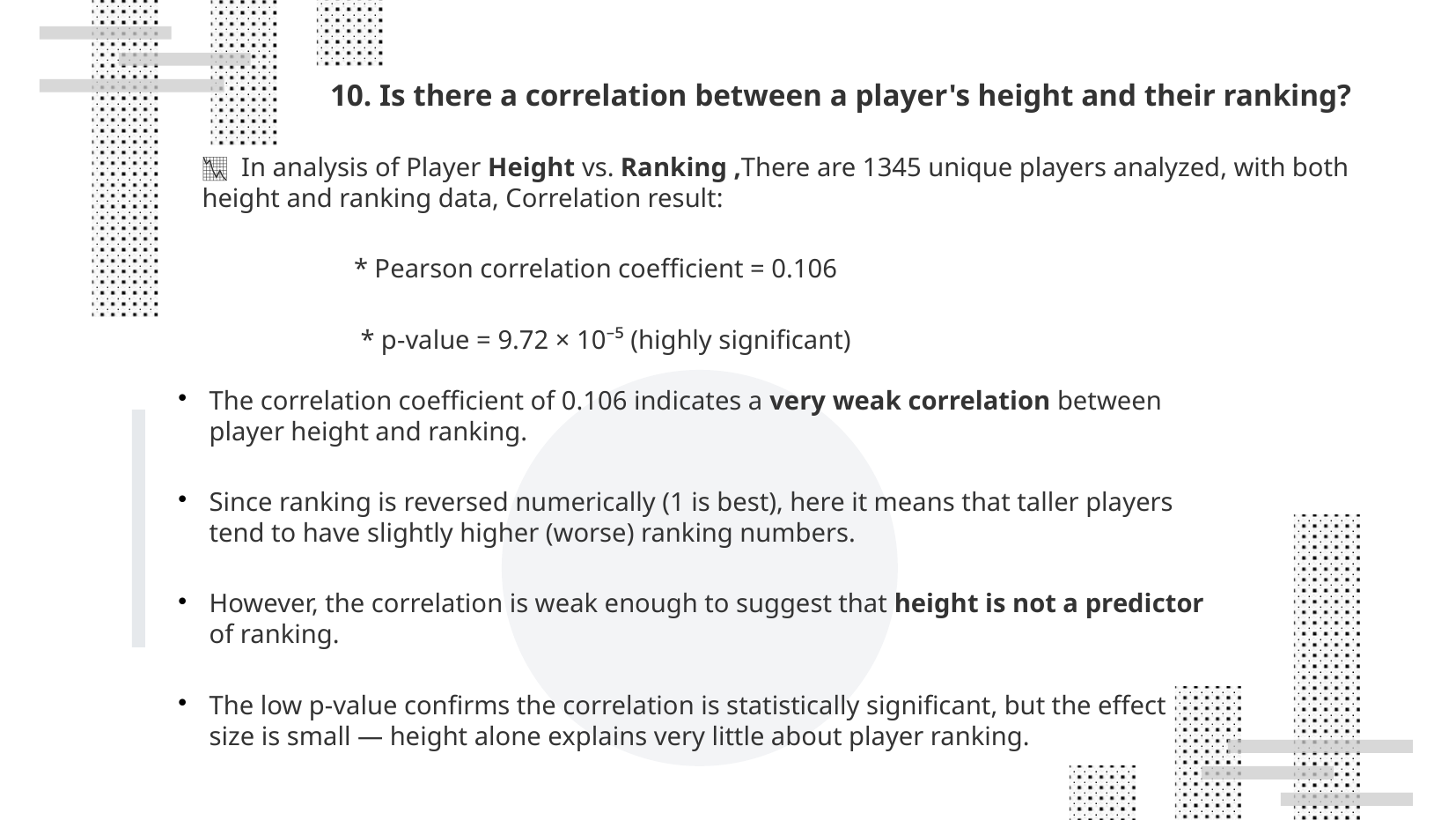

# 10. Is there a correlation between a player's height and their ranking?
📉  In analysis of Player Height vs. Ranking ,There are 1345 unique players analyzed, with both height and ranking data, Correlation result:
	   * Pearson correlation coefficient = 0.106
	    * p-value = 9.72 × 10⁻⁵ (highly significant)
The correlation coefficient of 0.106 indicates a very weak correlation between player height and ranking.
Since ranking is reversed numerically (1 is best), here it means that taller players tend to have slightly higher (worse) ranking numbers.
However, the correlation is weak enough to suggest that height is not a predictor of ranking.
The low p-value confirms the correlation is statistically significant, but the effect size is small — height alone explains very little about player ranking.